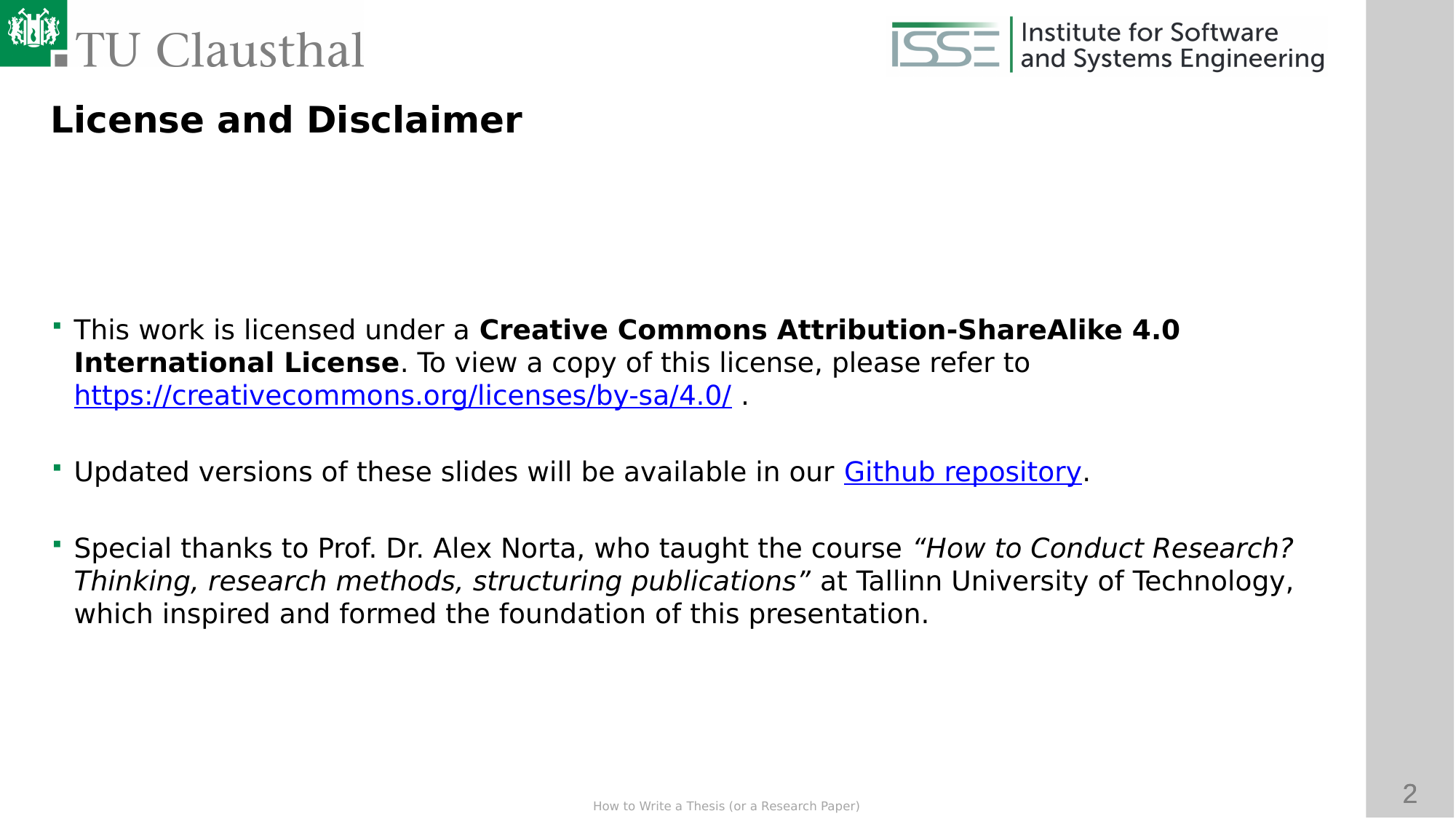

License and Disclaimer

This work is licensed under a Creative Commons Attribution-ShareAlike 4.0 International License. To view a copy of this license, please refer to https://creativecommons.org/licenses/by-sa/4.0/ .

Updated versions of these slides will be available in our Github repository.

Special thanks to Prof. Dr. Alex Norta, who taught the course “How to Conduct Research? Thinking, research methods, structuring publications” at Tallinn University of Technology, which inspired and formed the foundation of this presentation.